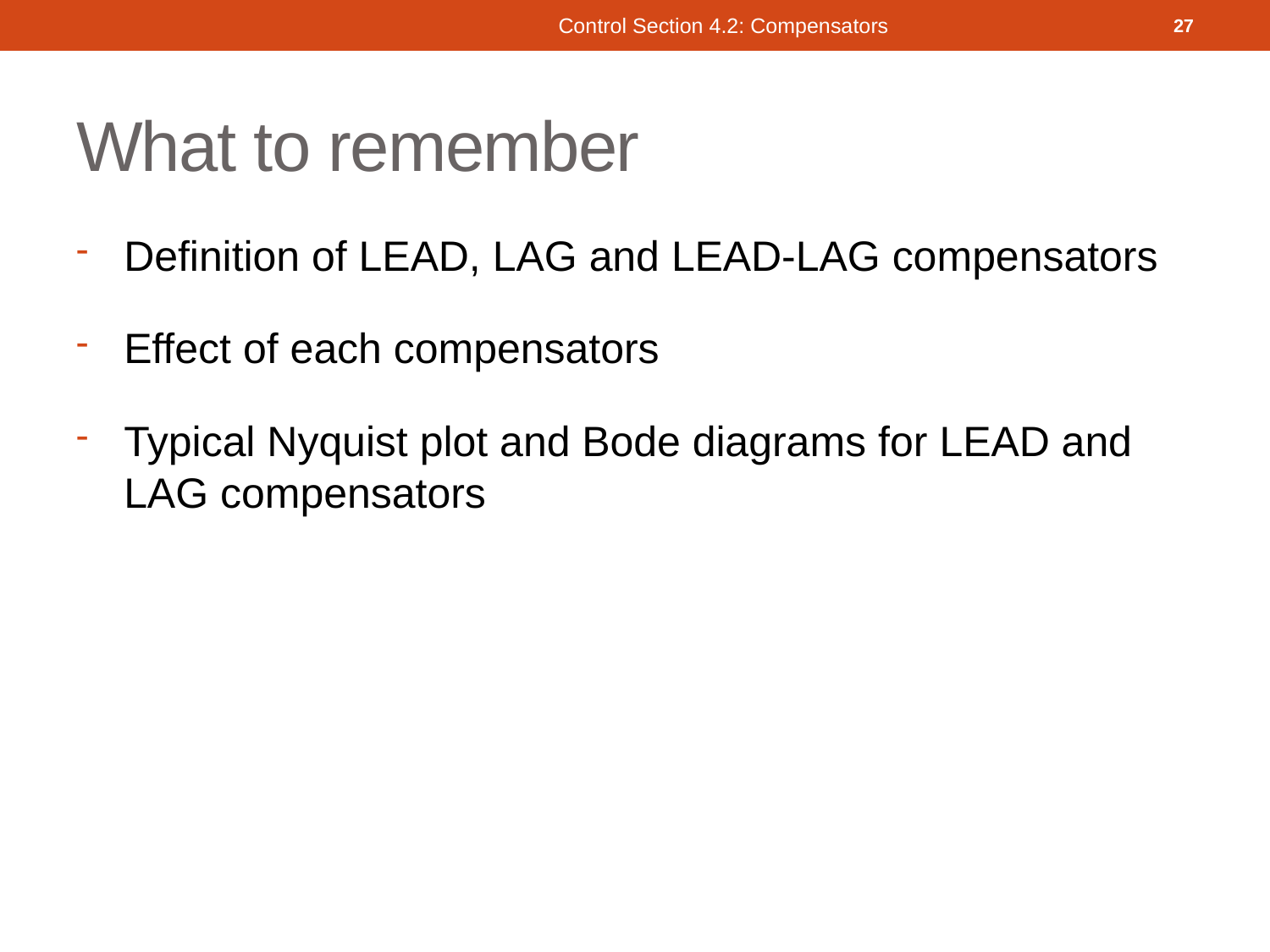

Control Section 4.2: Compensators
27
# What to remember
Definition of LEAD, LAG and LEAD-LAG compensators
Effect of each compensators
Typical Nyquist plot and Bode diagrams for LEAD and LAG compensators